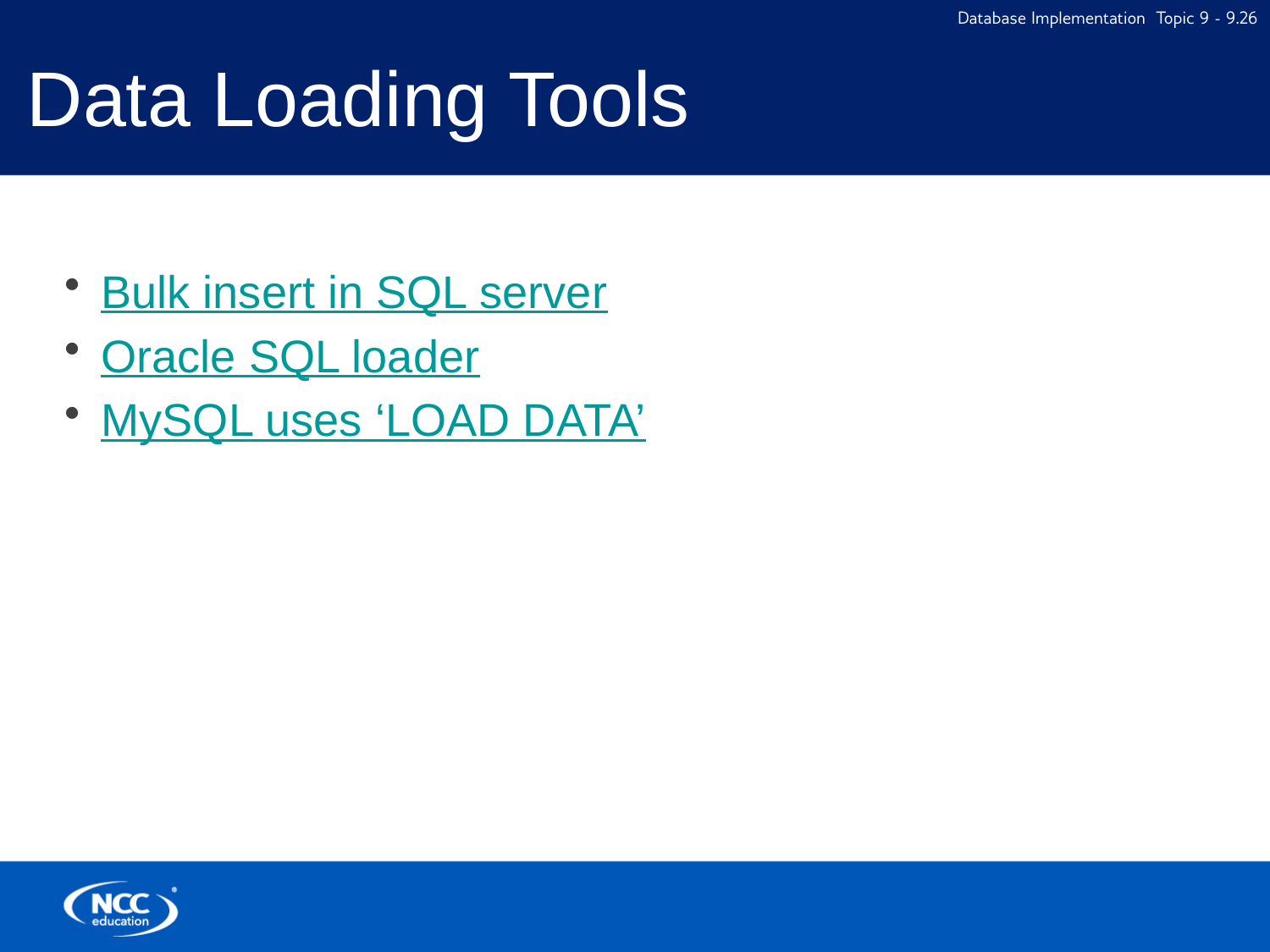

# Data Loading Tools
Bulk insert in SQL server
Oracle SQL loader
MySQL uses ‘LOAD DATA’